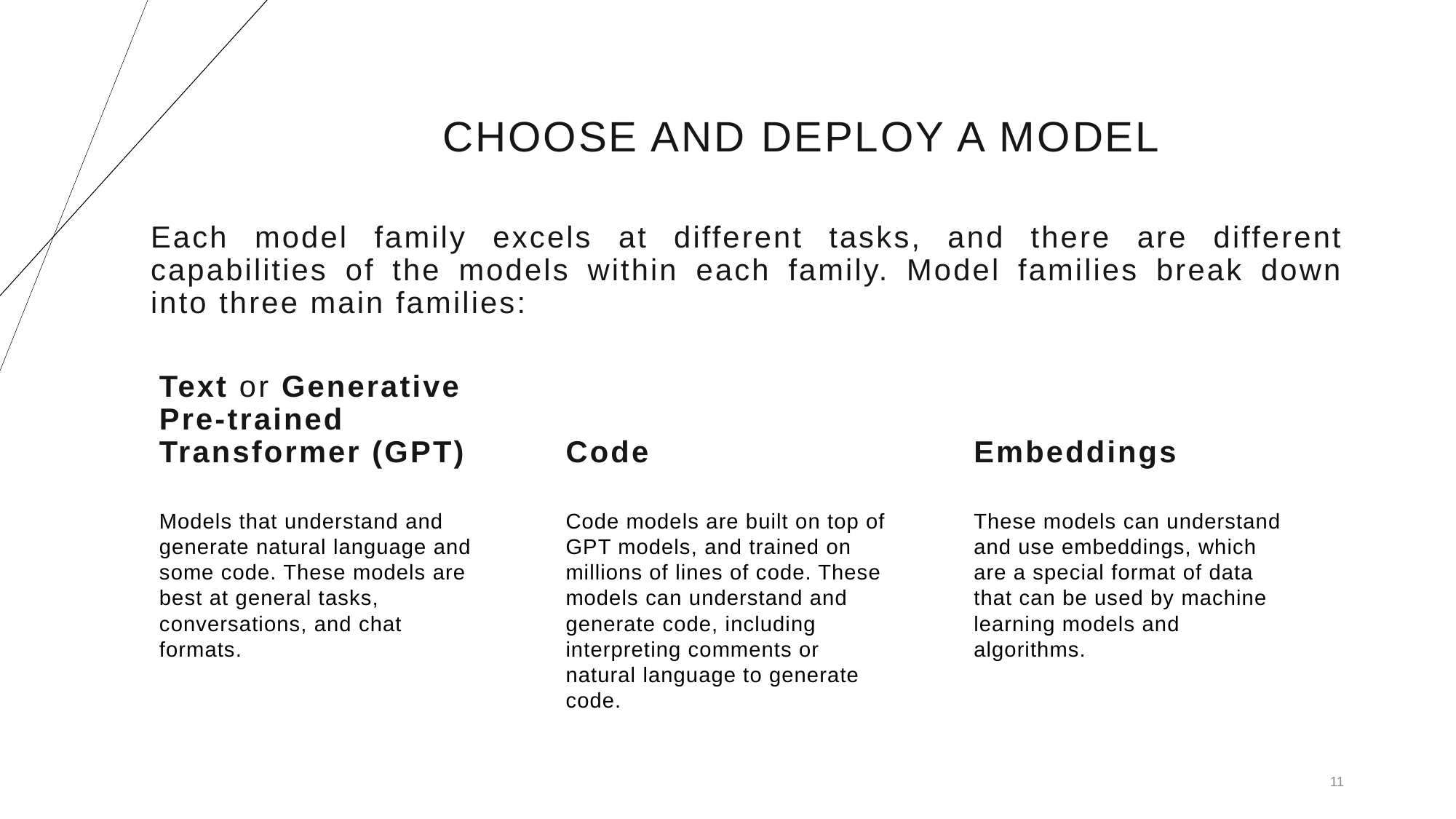

# Choose and deploy a model
Each model family excels at different tasks, and there are different capabilities of the models within each family. Model families break down into three main families:
Text or Generative Pre-trained Transformer (GPT)
Code
Embeddings
Models that understand and generate natural language and some code. These models are best at general tasks, conversations, and chat formats.
Code models are built on top of GPT models, and trained on millions of lines of code. These models can understand and generate code, including interpreting comments or natural language to generate code.
These models can understand and use embeddings, which are a special format of data that can be used by machine learning models and algorithms.
11